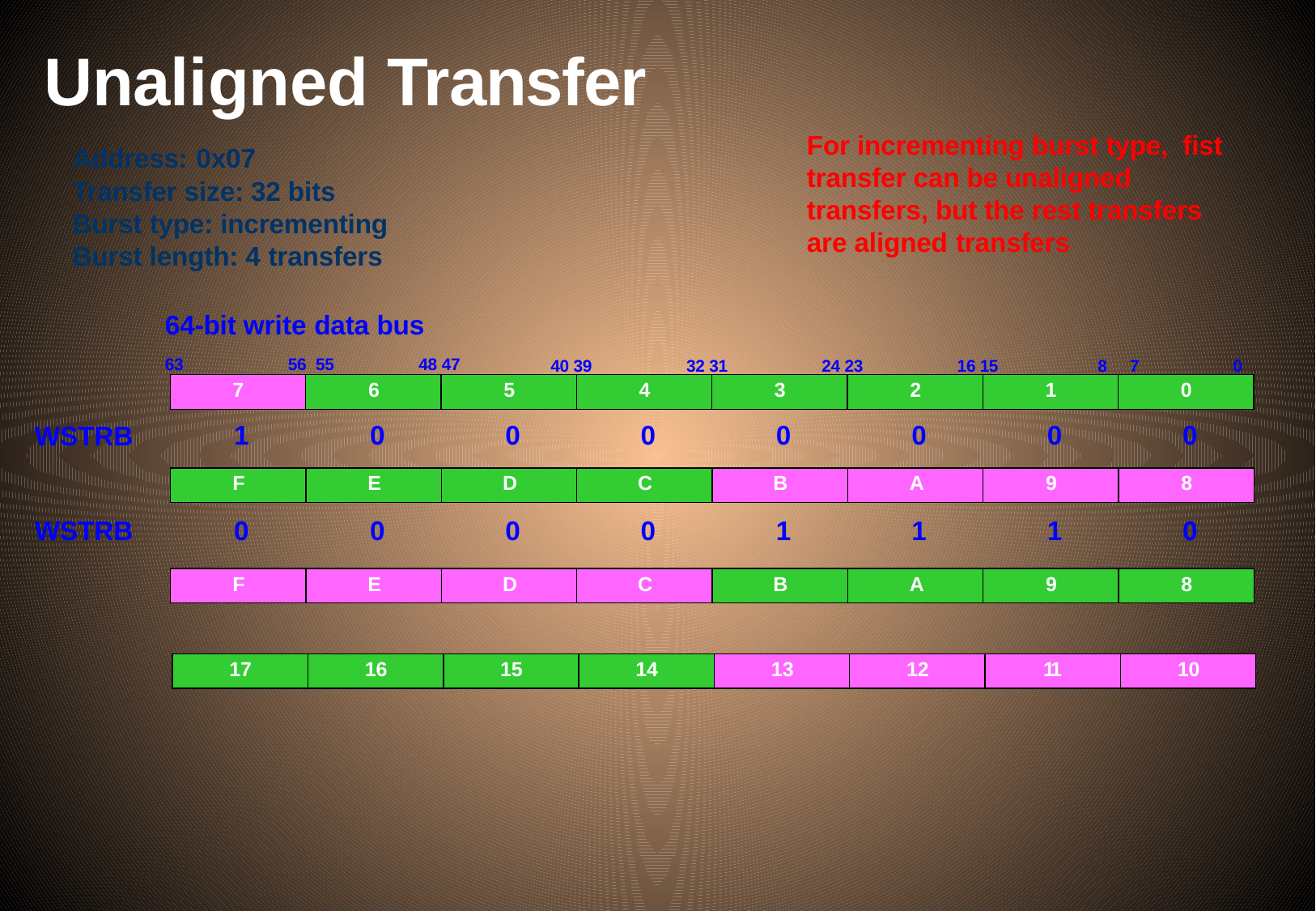

# Unaligned Transfer
For incrementing burst type,  fist transfer can be unaligned  transfers, but the rest transfers  are aligned transfers
Address: 0x07
Transfer size: 32 bits  Burst type: incrementing  Burst length: 4 transfers
64-bit write data bus
63	56 55	  48 47
40 39
32 31
24 23
16 15
8	7
0
| 7 | 6 | 5 | 4 | 3 | 2 | 1 | 0 |
| --- | --- | --- | --- | --- | --- | --- | --- |
1
0
0
0
0
0
0
0
WSTRB
| F | E | D | C | B | A | 9 | 8 |
| --- | --- | --- | --- | --- | --- | --- | --- |
7
6
5
4
3
2
1
0
0
0
0
0
1
1
1
0
WSTRB
| F | E | D | C | B | A | 9 | 8 |
| --- | --- | --- | --- | --- | --- | --- | --- |
7
6
5
4
3
2
1
0
| 17 | 16 | 15 | 14 | 13 | 12 | 11 | 10 |
| --- | --- | --- | --- | --- | --- | --- | --- |